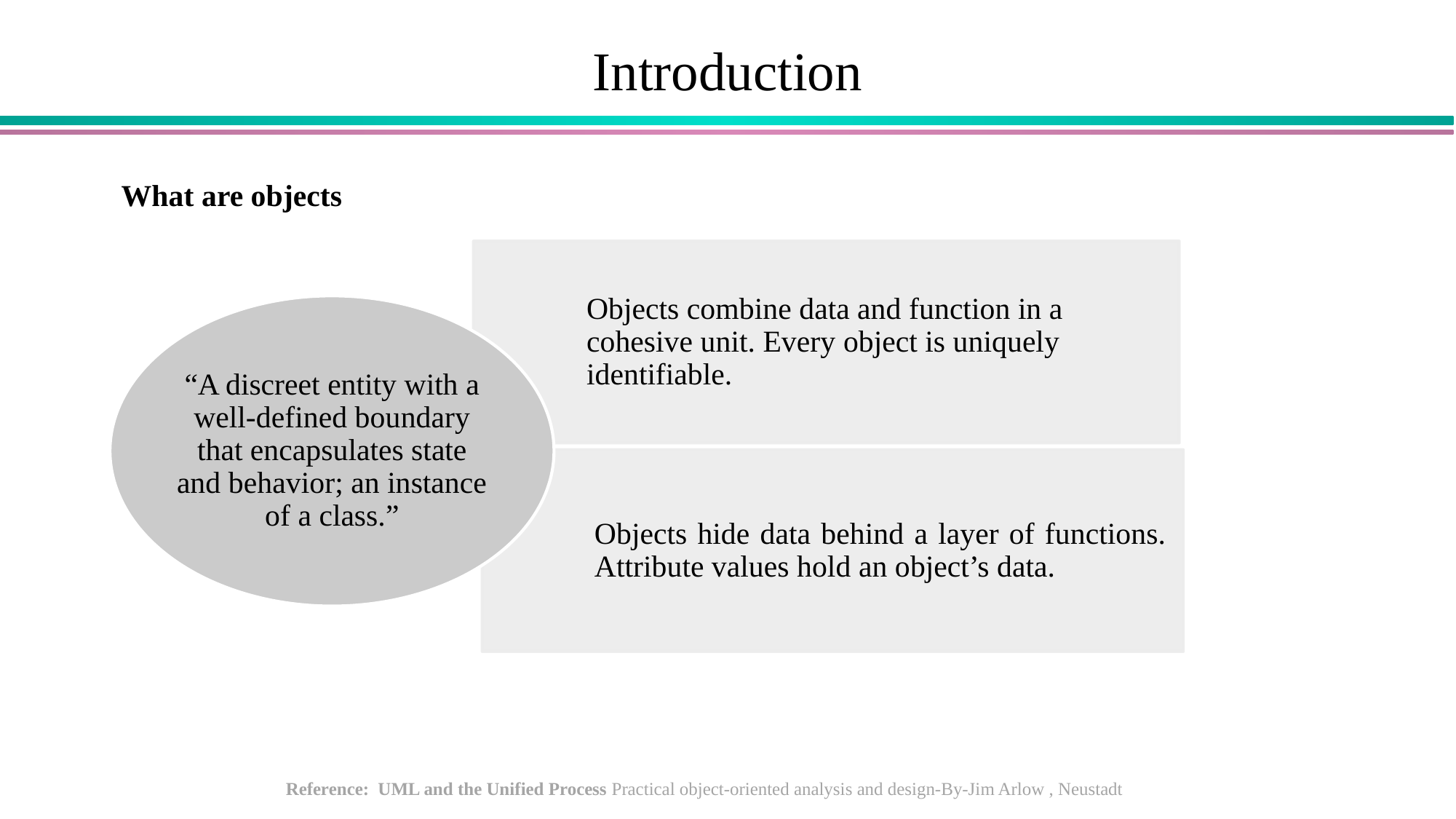

# Introduction
What are objects

Objects combine data and function in a cohesive unit. Every object is uniquely identifiable.

“A discreet entity with a well-defined boundary that encapsulates state and behavior; an instance of a class.”

Objects hide data behind a layer of functions. Attribute values hold an object’s data.
Reference:  UML and the Unified Process Practical object-oriented analysis and design-By-Jim Arlow , Neustadt